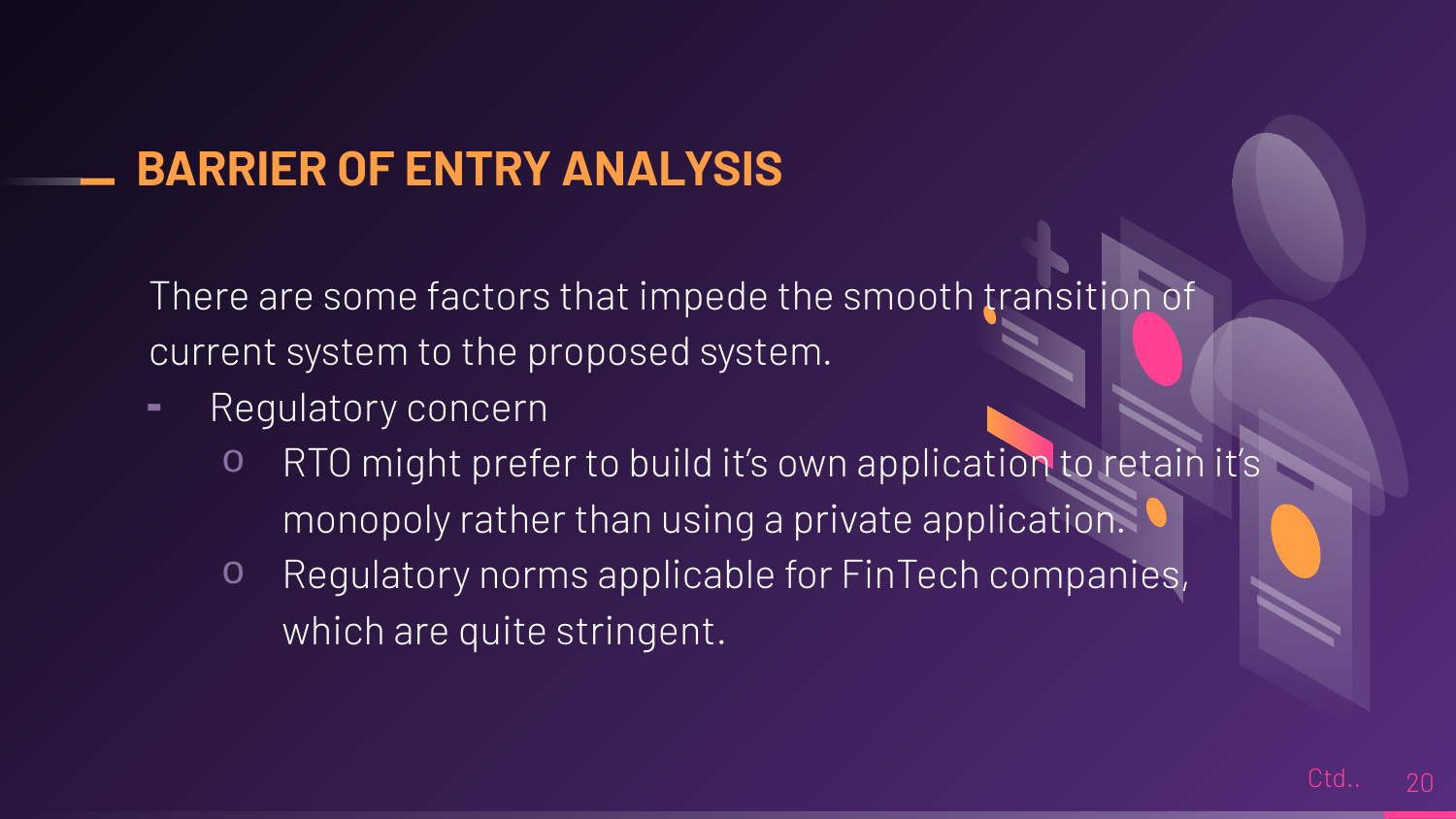

# BARRIER OF ENTRY ANALYSIS
There are some factors that impede the smooth transition of current system to the proposed system.
Regulatory concern
RTO might prefer to build it’s own application to retain it’s monopoly rather than using a private application.
Regulatory norms applicable for FinTech companies, which are quite stringent.

Ctd..
20